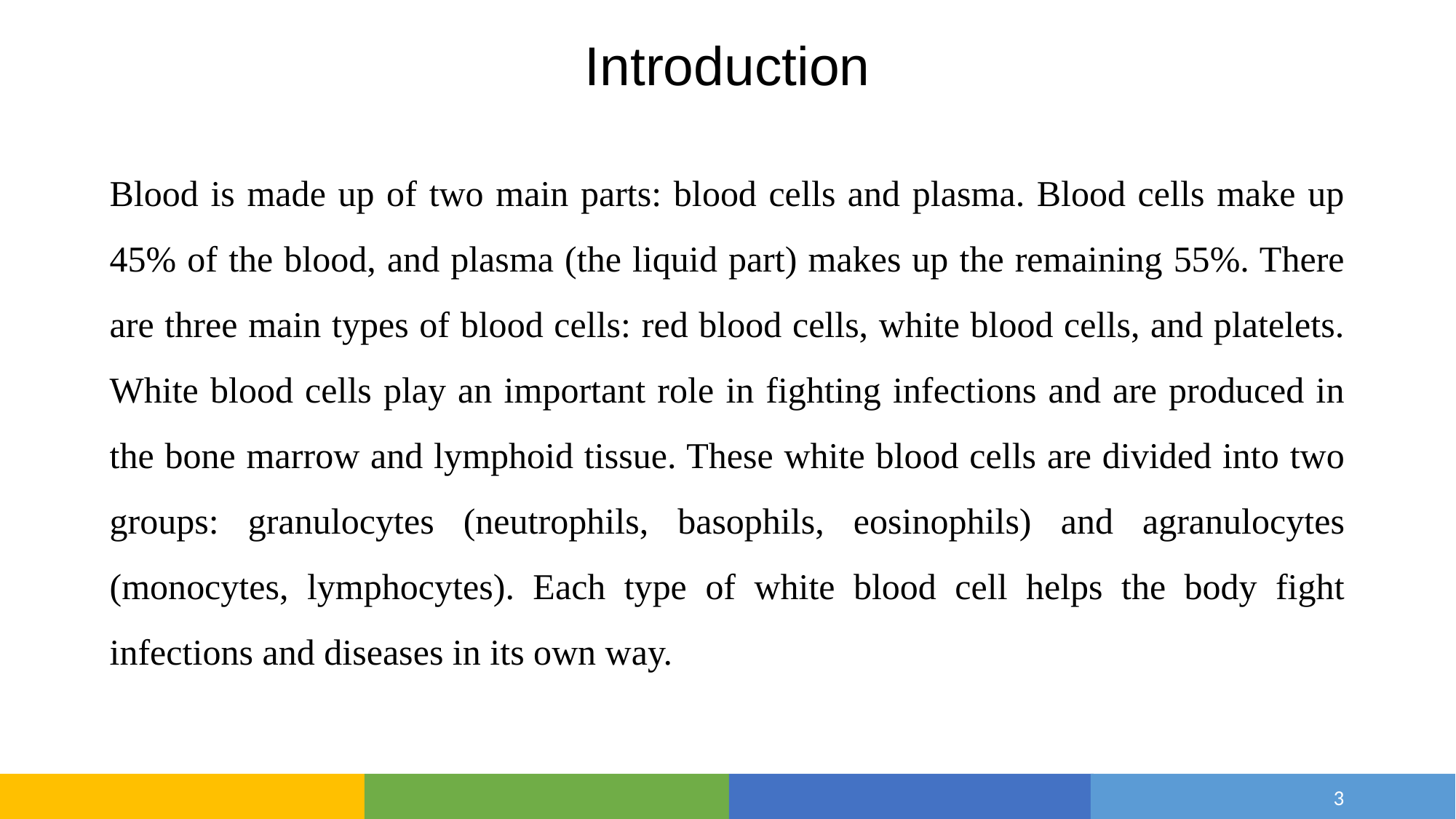

# Introduction
Blood is made up of two main parts: blood cells and plasma. Blood cells make up 45% of the blood, and plasma (the liquid part) makes up the remaining 55%. There are three main types of blood cells: red blood cells, white blood cells, and platelets. White blood cells play an important role in fighting infections and are produced in the bone marrow and lymphoid tissue. These white blood cells are divided into two groups: granulocytes (neutrophils, basophils, eosinophils) and agranulocytes (monocytes, lymphocytes). Each type of white blood cell helps the body fight infections and diseases in its own way.
3